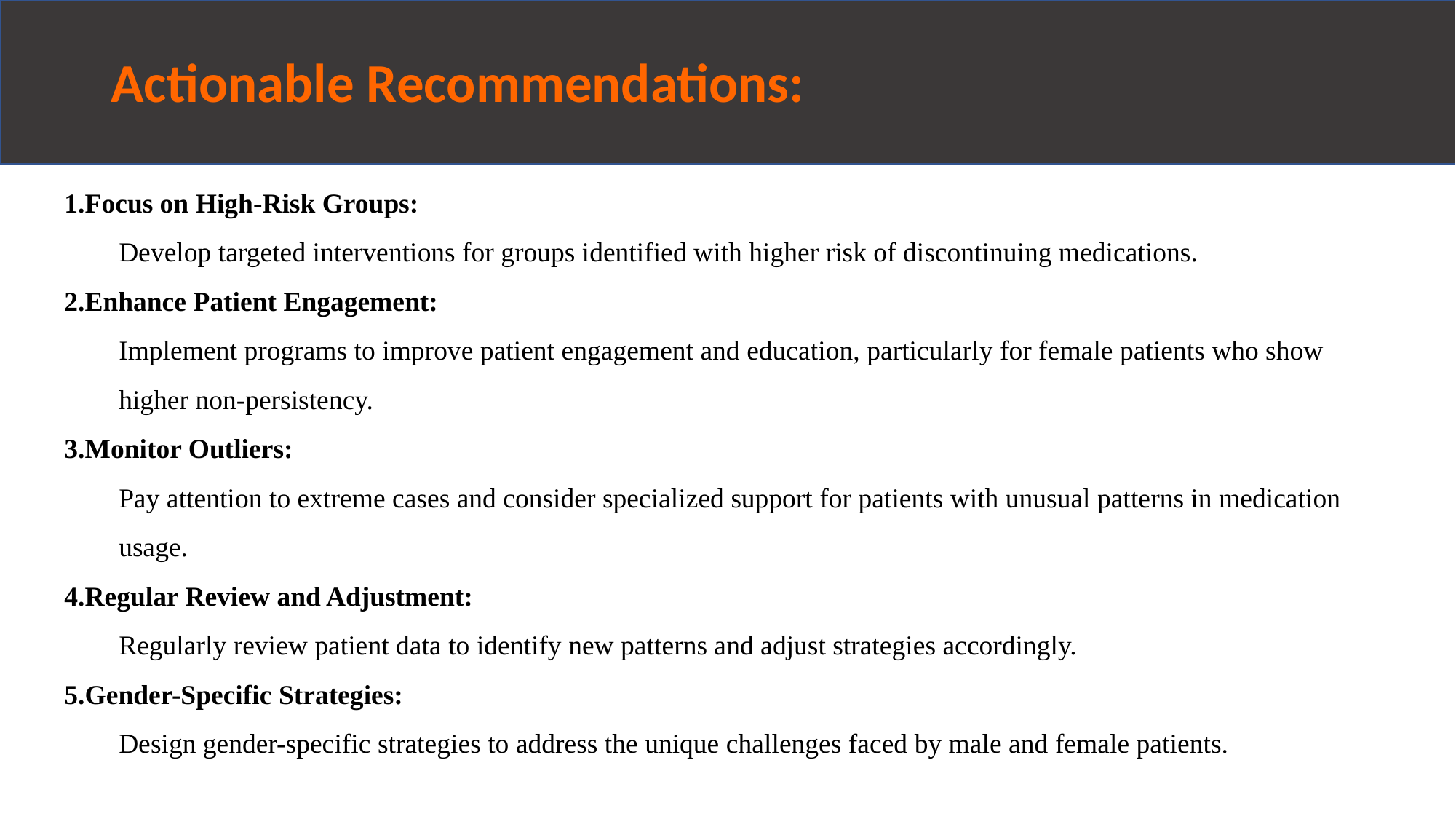

# Actionable Recommendations:
Focus on High-Risk Groups:
Develop targeted interventions for groups identified with higher risk of discontinuing medications.
Enhance Patient Engagement:
Implement programs to improve patient engagement and education, particularly for female patients who show higher non-persistency.
Monitor Outliers:
Pay attention to extreme cases and consider specialized support for patients with unusual patterns in medication usage.
Regular Review and Adjustment:
Regularly review patient data to identify new patterns and adjust strategies accordingly.
Gender-Specific Strategies:
Design gender-specific strategies to address the unique challenges faced by male and female patients.